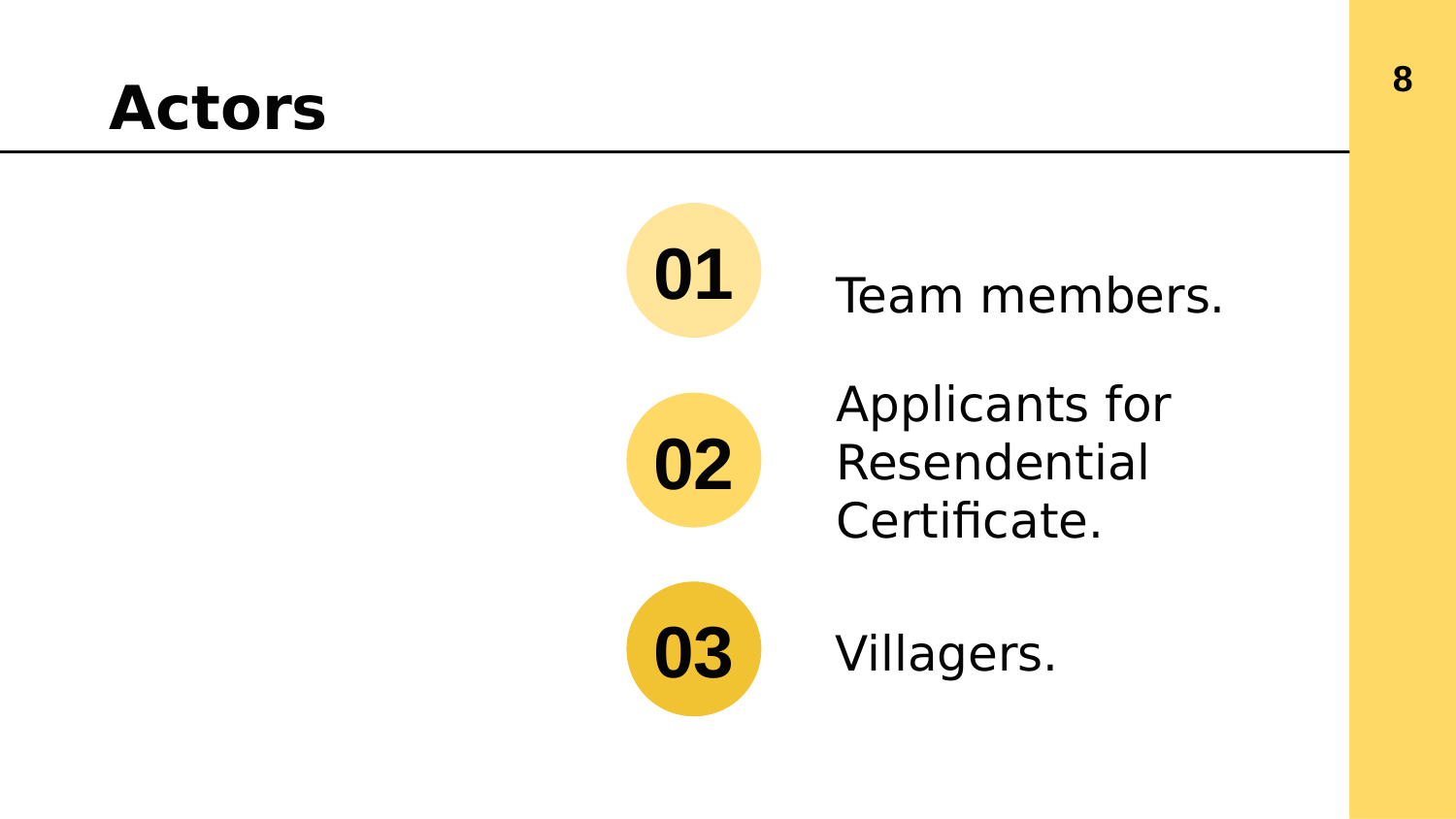

8
Actors
8
Team members.

01

Applicants for Resendential Certificate.
02

Villagers.
# 03